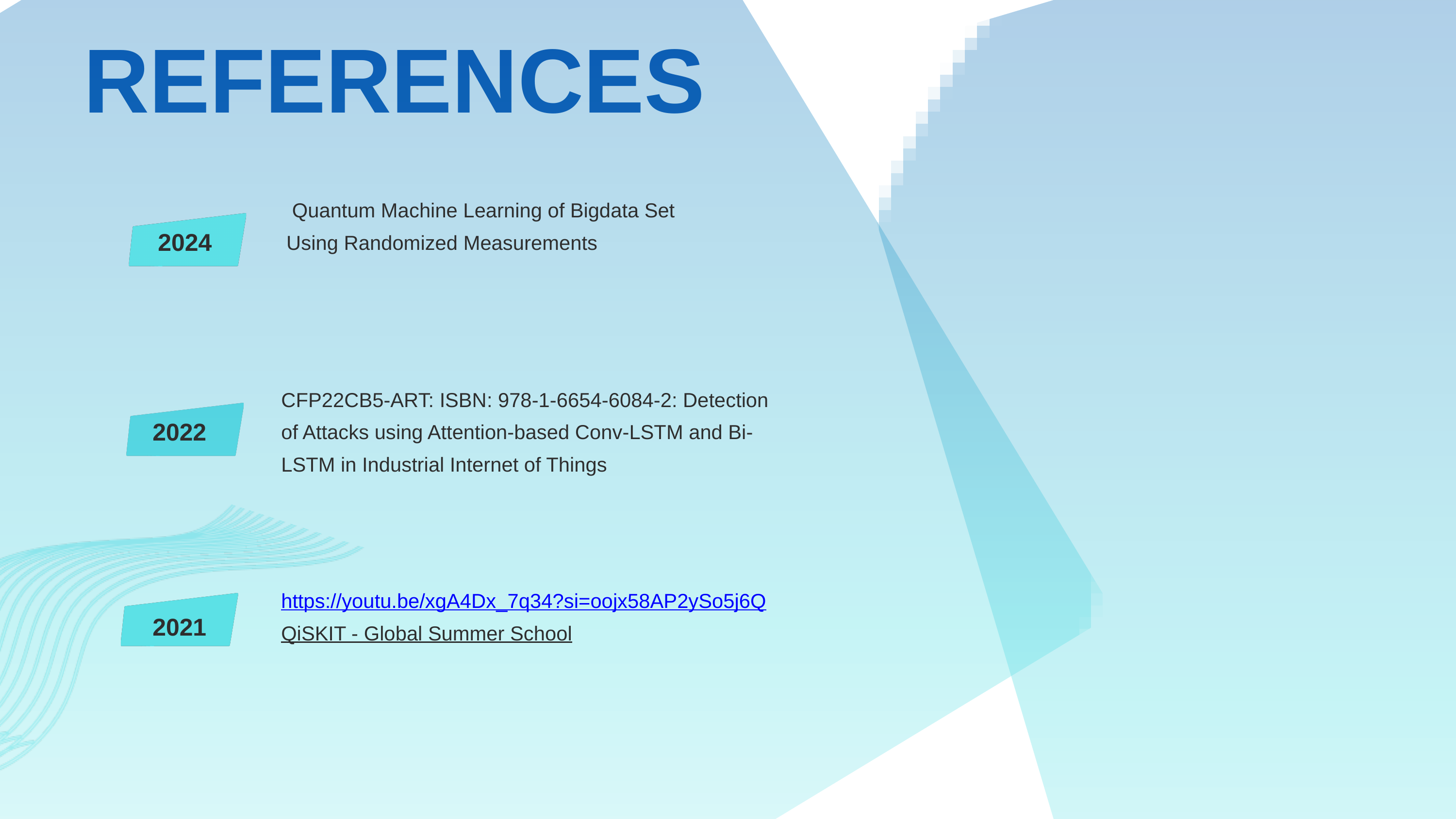

REFERENCES
 Quantum Machine Learning of Bigdata Set Using Randomized Measurements

2024
CFP22CB5-ART: ISBN: 978-1-6654-6084-2: Detection of Attacks using Attention-based Conv-LSTM and Bi-LSTM in Industrial Internet of Things

2022

https://youtu.be/xgA4Dx_7q34?si=oojx58AP2ySo5j6Q
QiSKIT - Global Summer School

2021